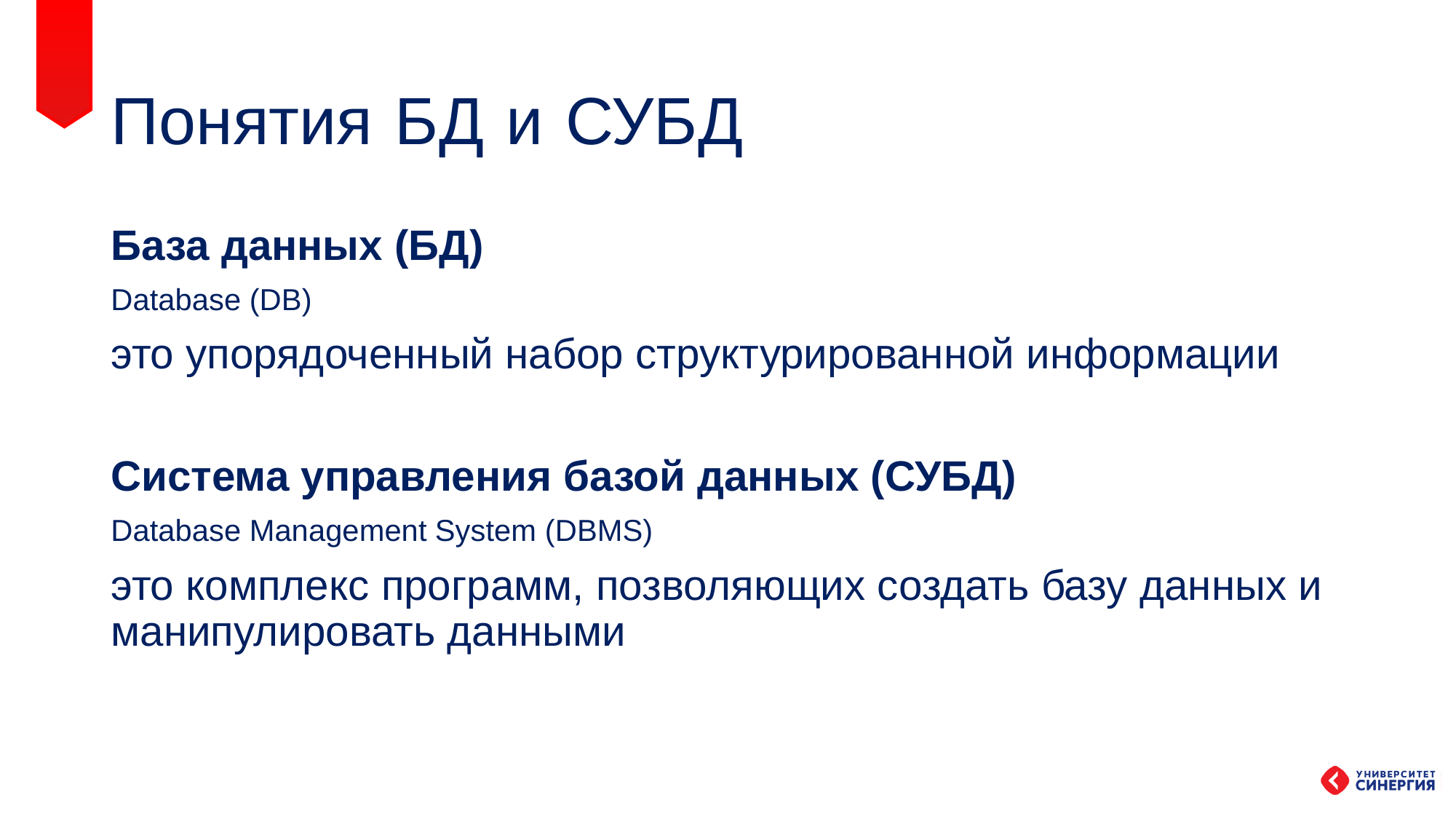

# Понятия БД и СУБД
База данных (БД)
Database (DB)
это упорядоченный набор структурированной информации

Система управления базой данных (СУБД)
Database Management System (DBMS)
это ком­плекс про­грамм, по­зво­ляю­щих соз­дать ба­зу дан­ных и ма­ни­пу­ли­ро­вать дан­ны­ми